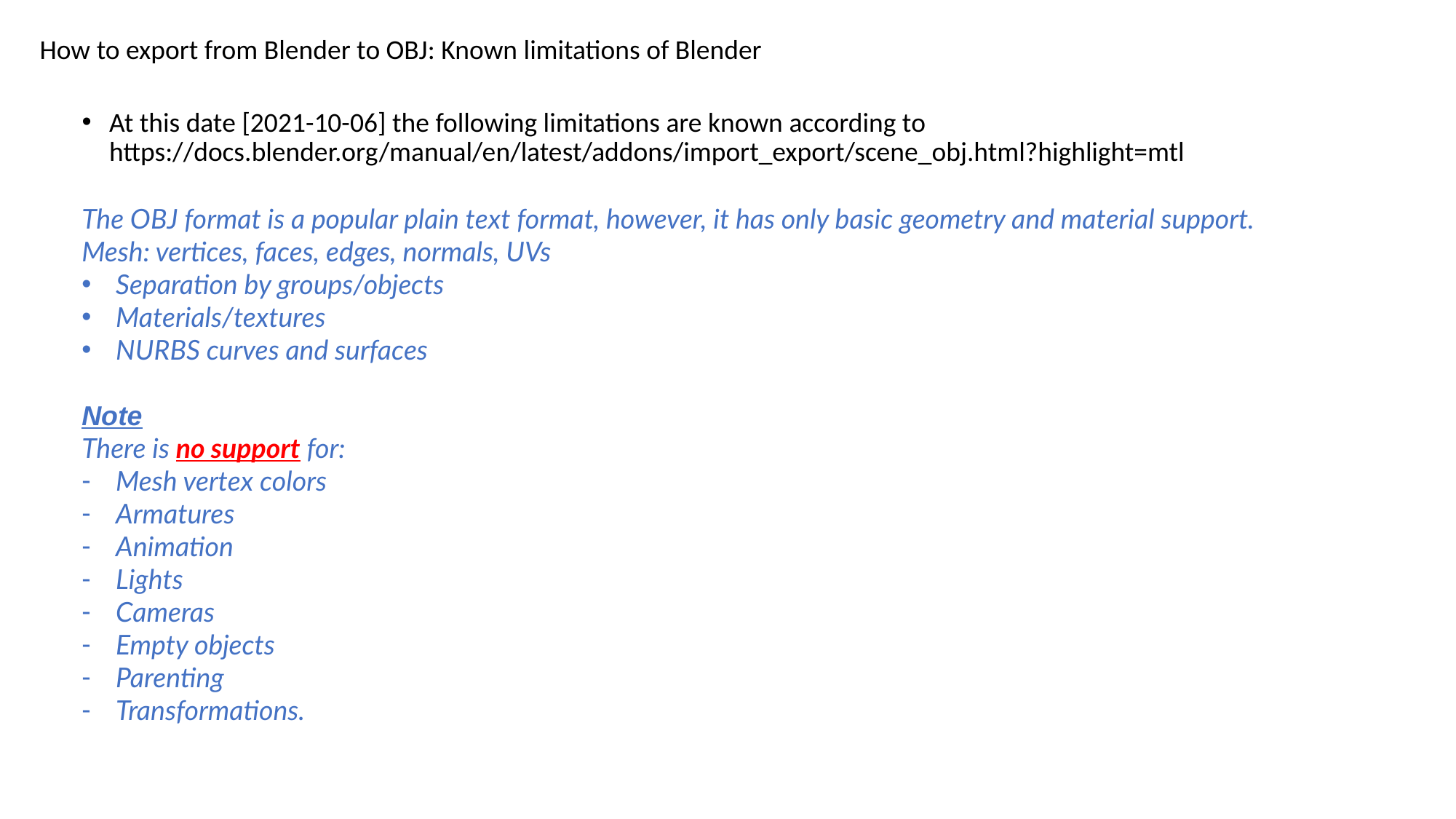

How to export from Blender to OBJ: Known limitations of Blender
At this date [2021-10-06] the following limitations are known according to
https://docs.blender.org/manual/en/latest/addons/import_export/scene_obj.html?highlight=mtl
The OBJ format is a popular plain text format, however, it has only basic geometry and material support.
Mesh: vertices, faces, edges, normals, UVs
Separation by groups/objects
Materials/textures
NURBS curves and surfaces

Note
There is no support for:
Mesh vertex colors
Armatures
Animation
Lights
Cameras
Empty objects
Parenting
Transformations.